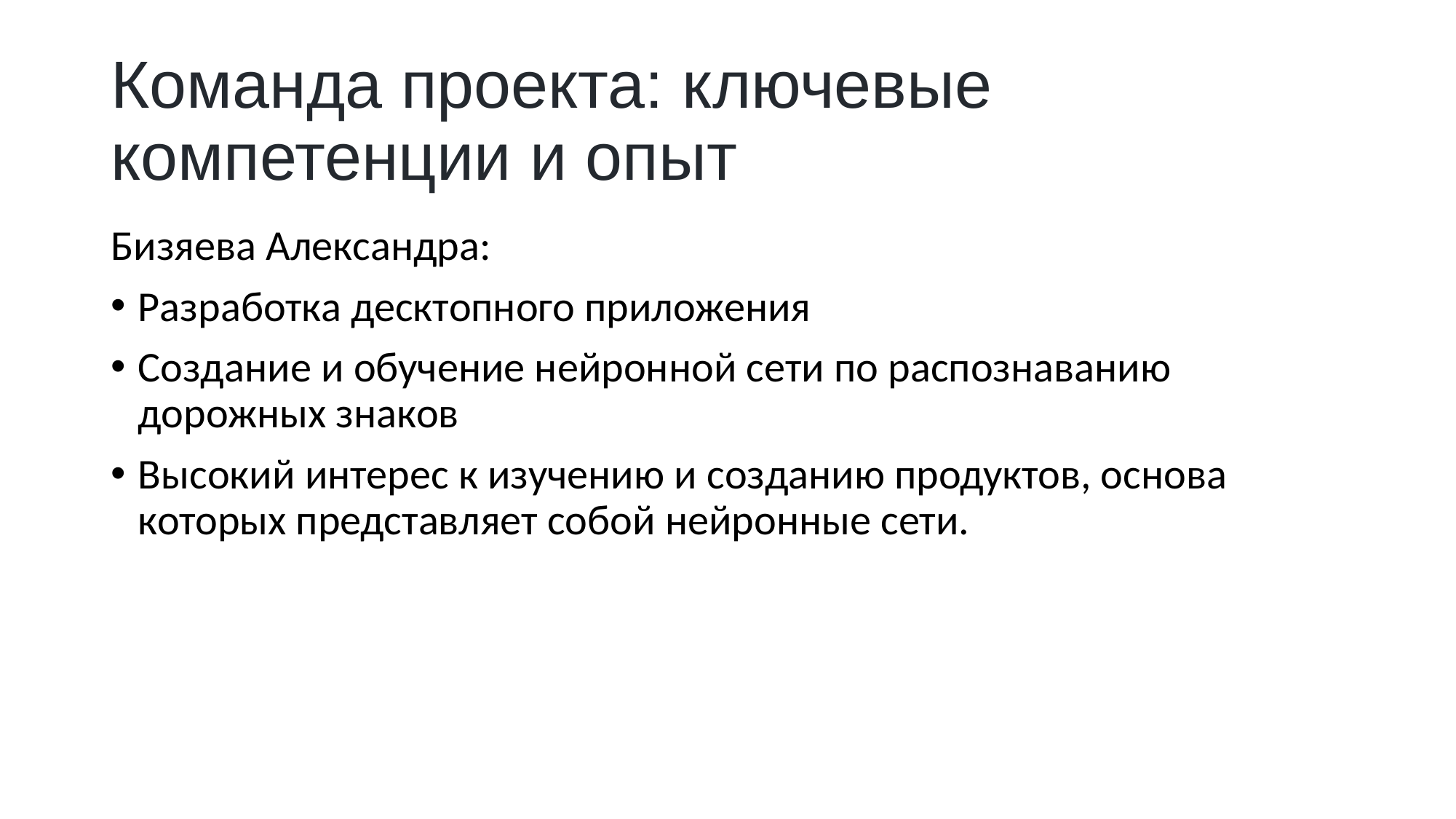

# Команда проекта: ключевые компетенции и опыт
Бизяева Александра:
Разработка десктопного приложения
Создание и обучение нейронной сети по распознаванию дорожных знаков
Высокий интерес к изучению и созданию продуктов, основа которых представляет собой нейронные сети.